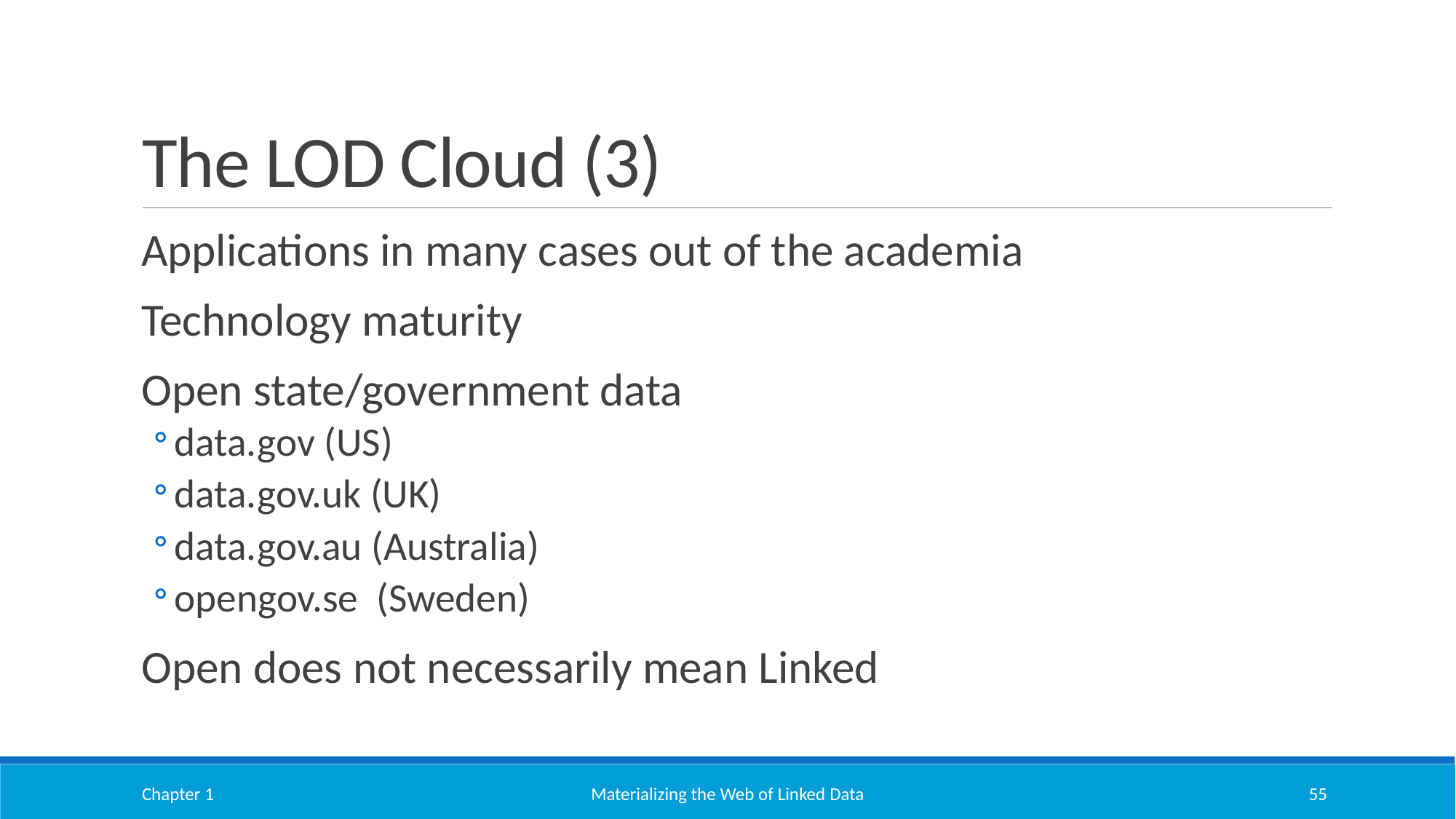

# The LOD Cloud (3)
Applications in many cases out of the academia
Technology maturity
Open state/government data
data.gov (US)
data.gov.uk (UK)
data.gov.au (Australia)
opengov.se  (Sweden)
Open does not necessarily mean Linked
Chapter 1
Materializing the Web of Linked Data
55